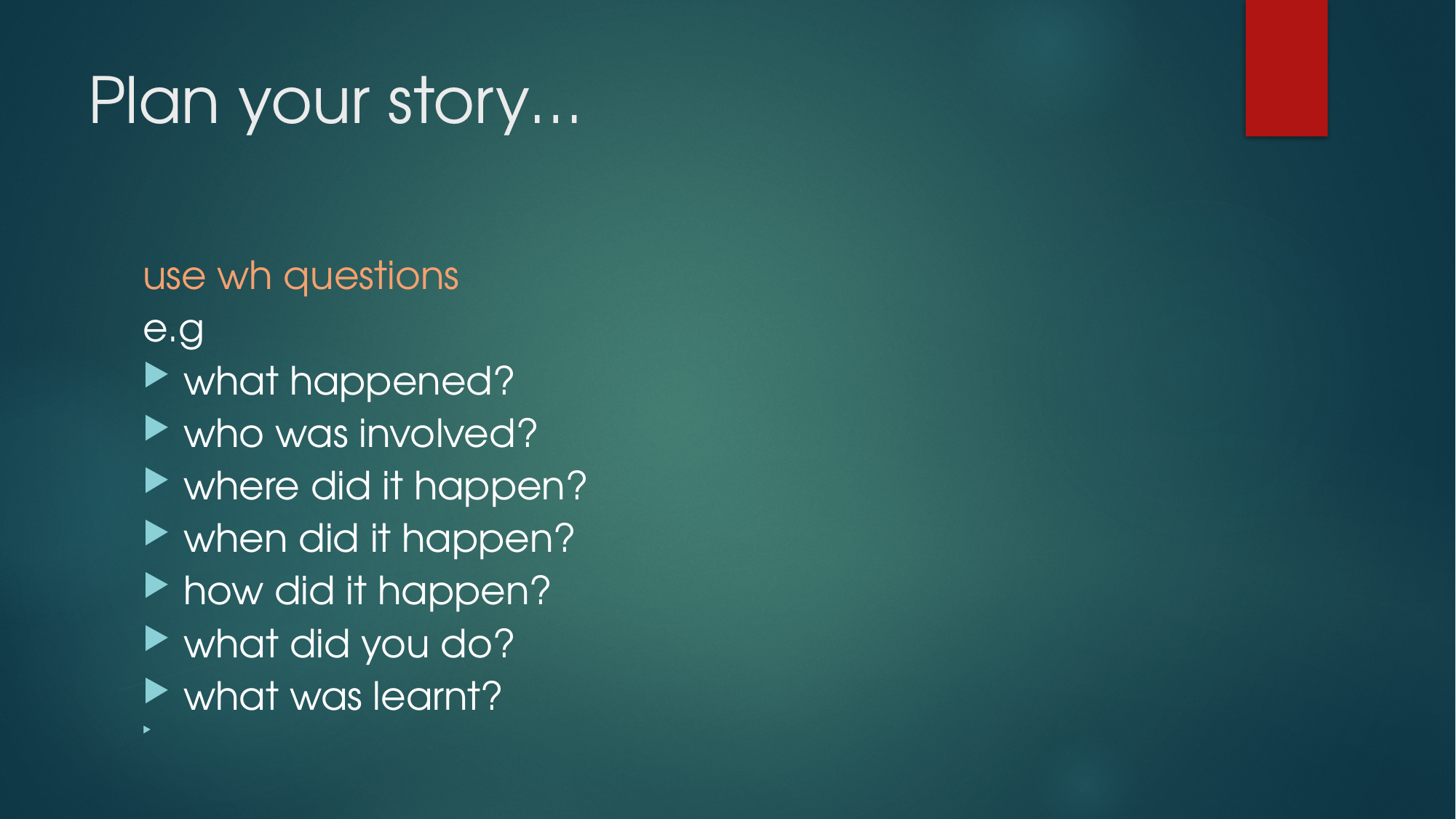

# Plan your story…
use wh questions
e.g
what happened?
who was involved?
where did it happen?
when did it happen?
how did it happen?
what did you do?
what was learnt?